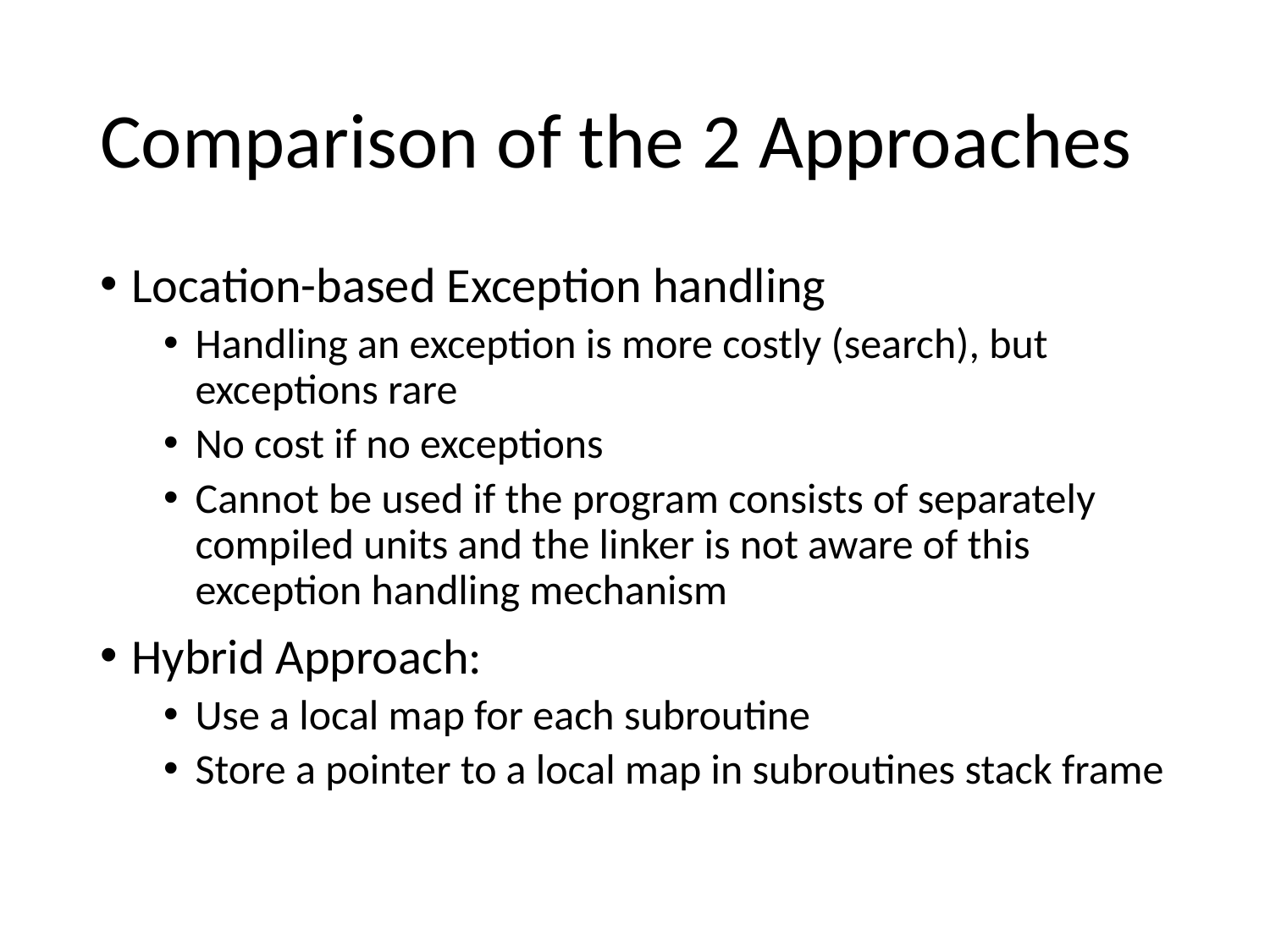

# Comparison of the 2 Approaches
Location-based Exception handling
Handling an exception is more costly (search), but exceptions rare
No cost if no exceptions
Cannot be used if the program consists of separately compiled units and the linker is not aware of this exception handling mechanism
Hybrid Approach:
Use a local map for each subroutine
Store a pointer to a local map in subroutines stack frame